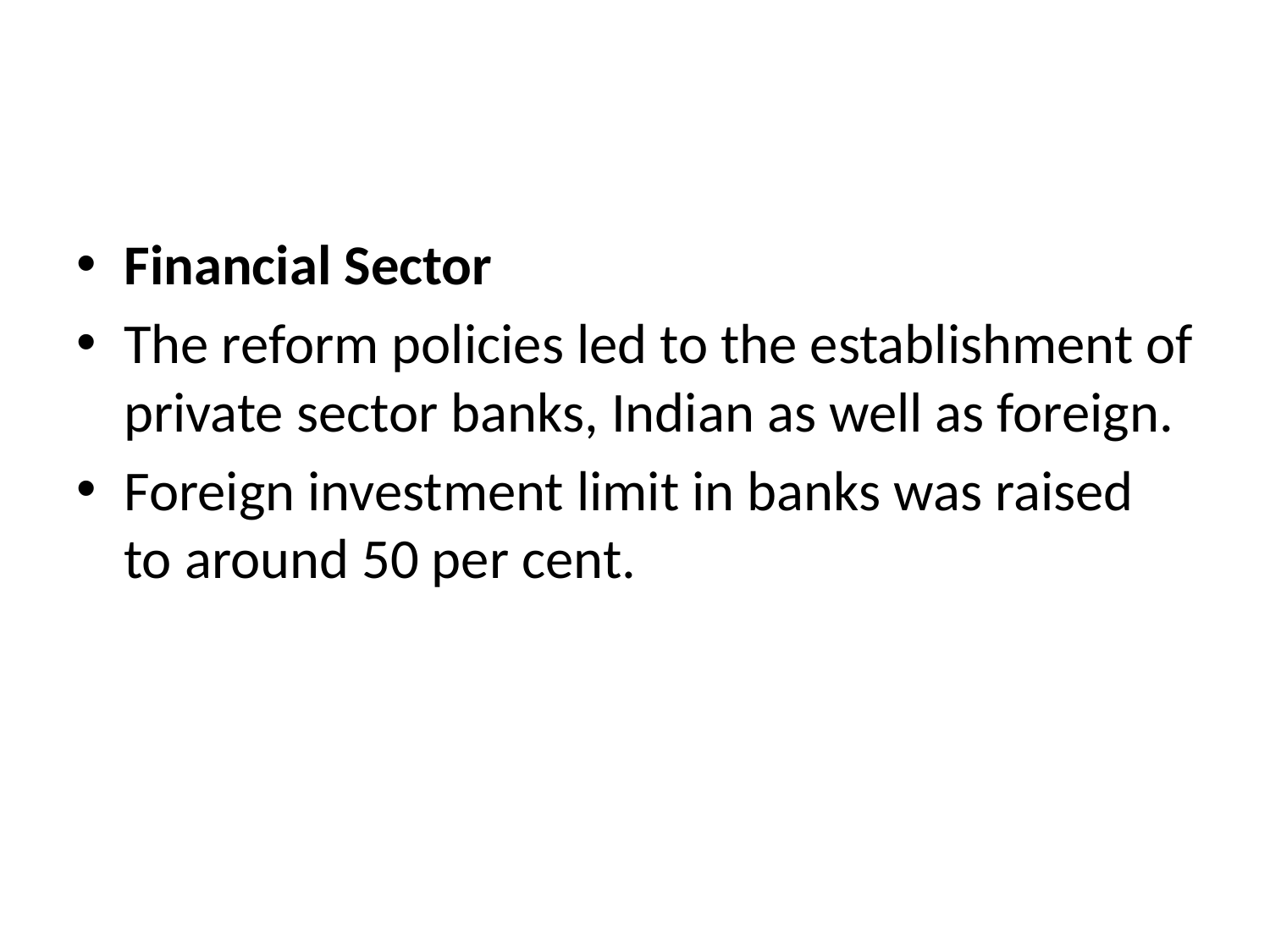

#
Financial Sector
The reform policies led to the establishment of private sector banks, Indian as well as foreign.
Foreign investment limit in banks was raised to around 50 per cent.